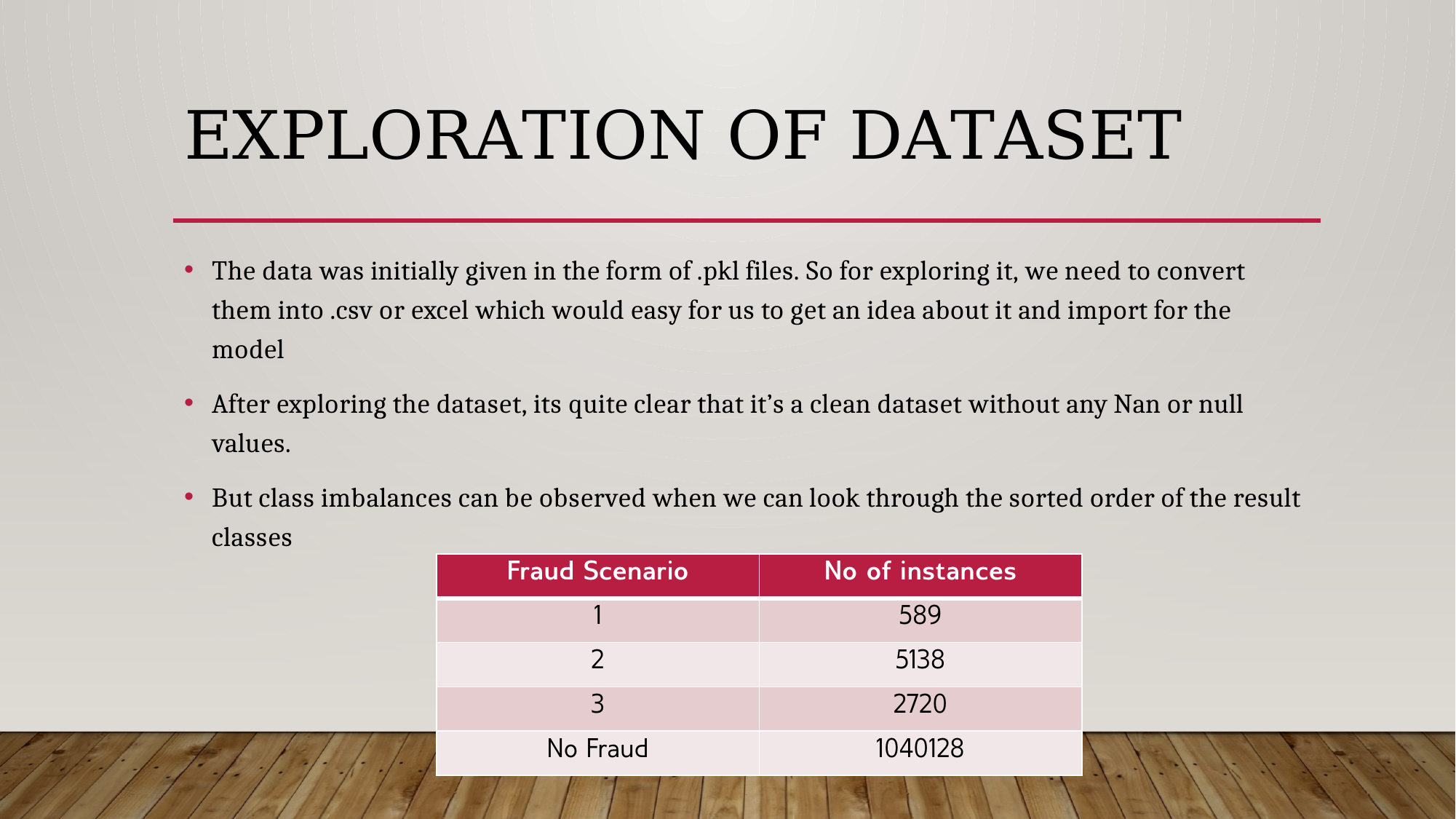

# Exploration of dataset
The data was initially given in the form of .pkl files. So for exploring it, we need to convert them into .csv or excel which would easy for us to get an idea about it and import for the model
After exploring the dataset, its quite clear that it’s a clean dataset without any Nan or null values.
But class imbalances can be observed when we can look through the sorted order of the result classes

| Fraud Scenario | No of instances |
| --- | --- |
| 1 | 589 |
| 2 | 5138 |
| 3 | 2720 |
| No Fraud | 1040128 |